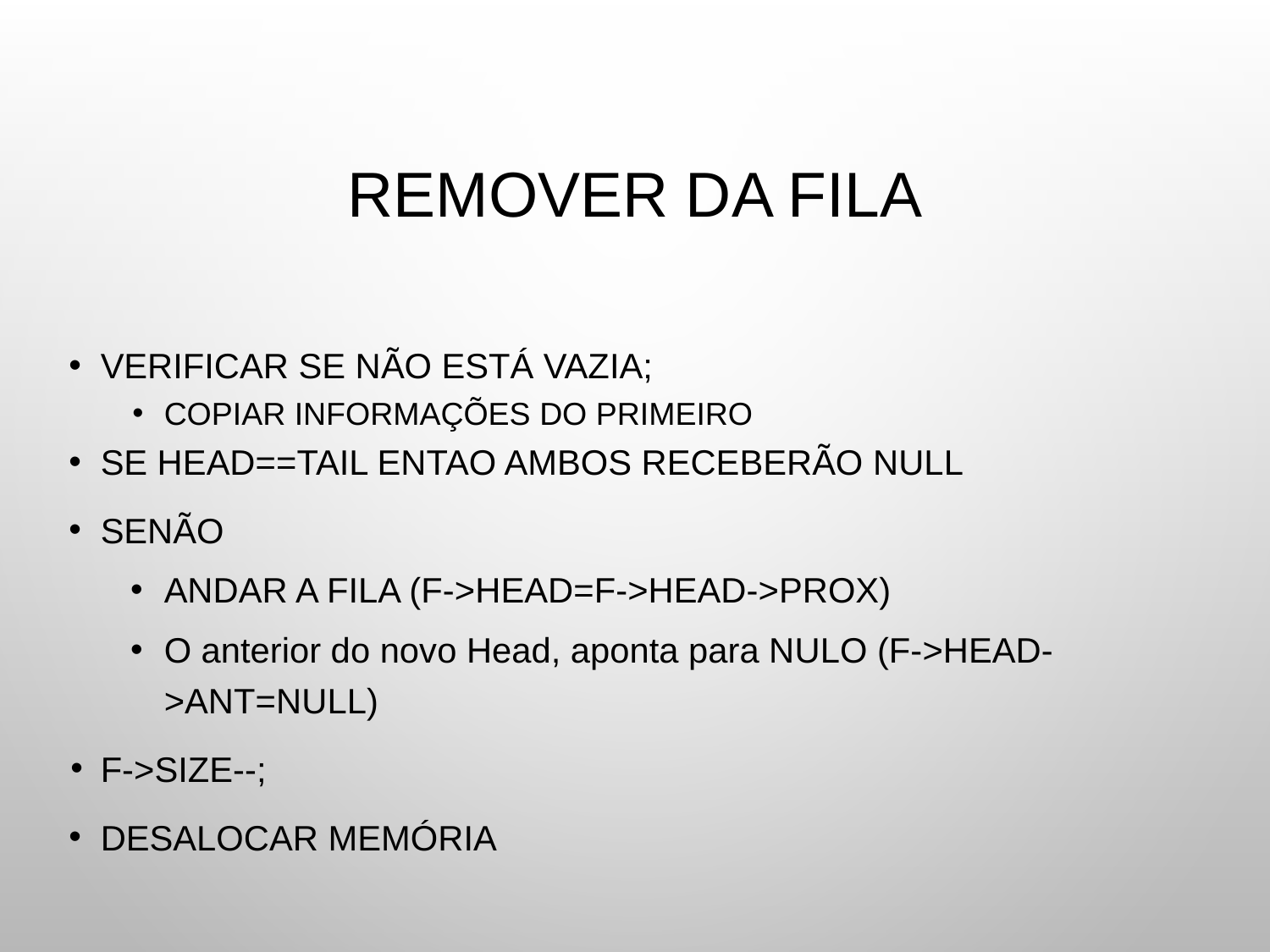

# REMOVER DA FILA
VERIFICAR SE NÃO ESTÁ VAZIA;
COPIAR INFORMAÇÕES DO PRIMEIRO
SE HEAD==TAIL ENTAO AMBOS RECEBERÃO NULL
SENÃO
ANDAR A FILA (F->HEAD=F->HEAD->PROX)
O anterior do novo Head, aponta para NULO (F->HEAD->ANT=NULL)
F->SIZE--;
DESALOCAR MEMÓRIA